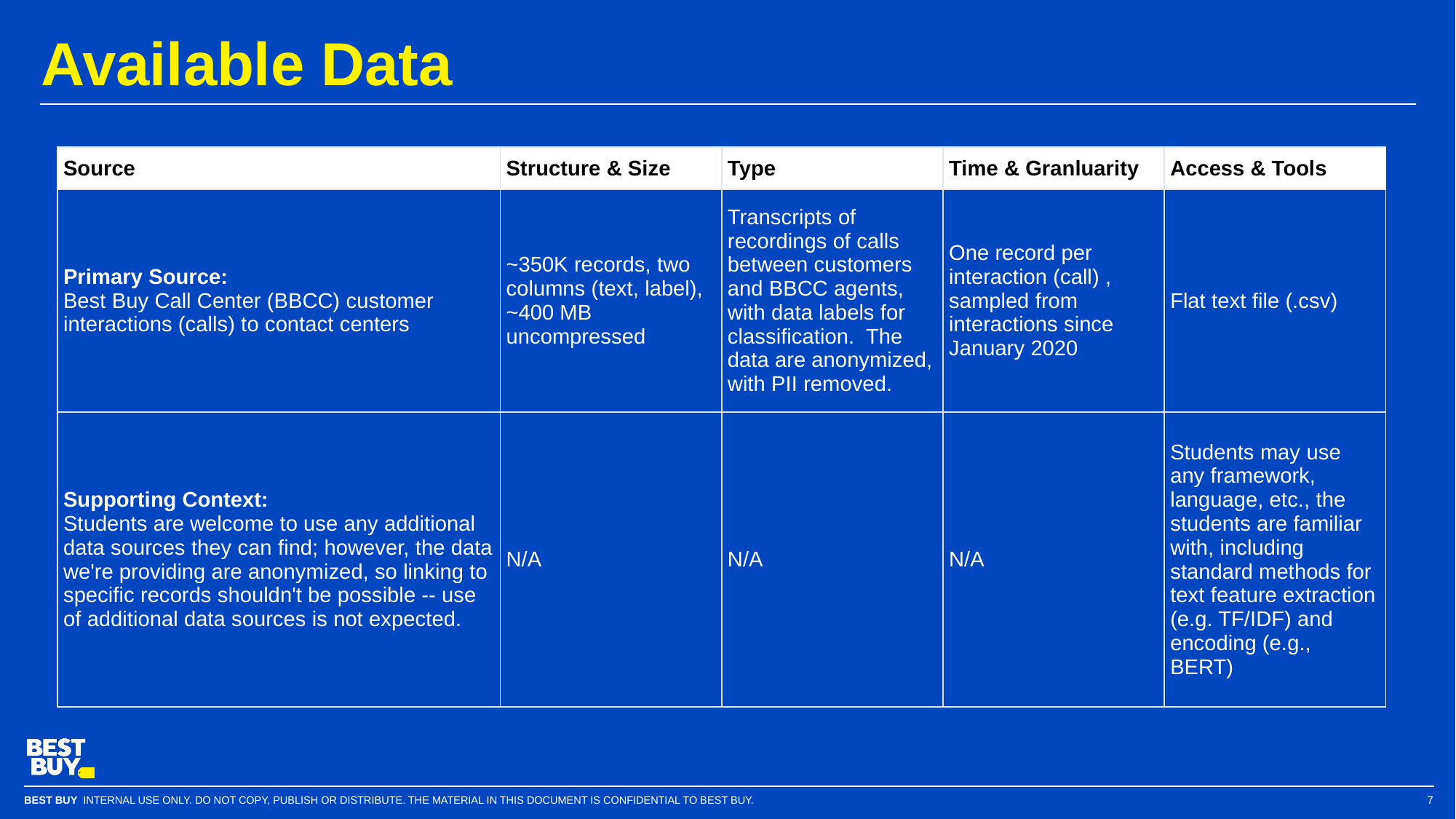

# Available Data

| Source | Structure & Size | Type | Time & Granluarity | Access & Tools |
| --- | --- | --- | --- | --- |
| Primary Source: Best Buy Call Center (BBCC) customer interactions (calls) to contact centers | ~350K records, two columns (text, label), ~400 MB uncompressed | Transcripts of recordings of calls between customers and BBCC agents, with data labels for classification.  The data are anonymized, with PII removed. | One record per interaction (call) , sampled from interactions since January 2020 | Flat text file (.csv) |
| Supporting Context: Students are welcome to use any additional data sources they can find; however, the data we're providing are anonymized, so linking to specific records shouldn't be possible -- use of additional data sources is not expected. | N/A | N/A | N/A | Students may use any framework, language, etc., the students are familiar with, including standard methods for text feature extraction (e.g. TF/IDF) and encoding (e.g., BERT) |
7